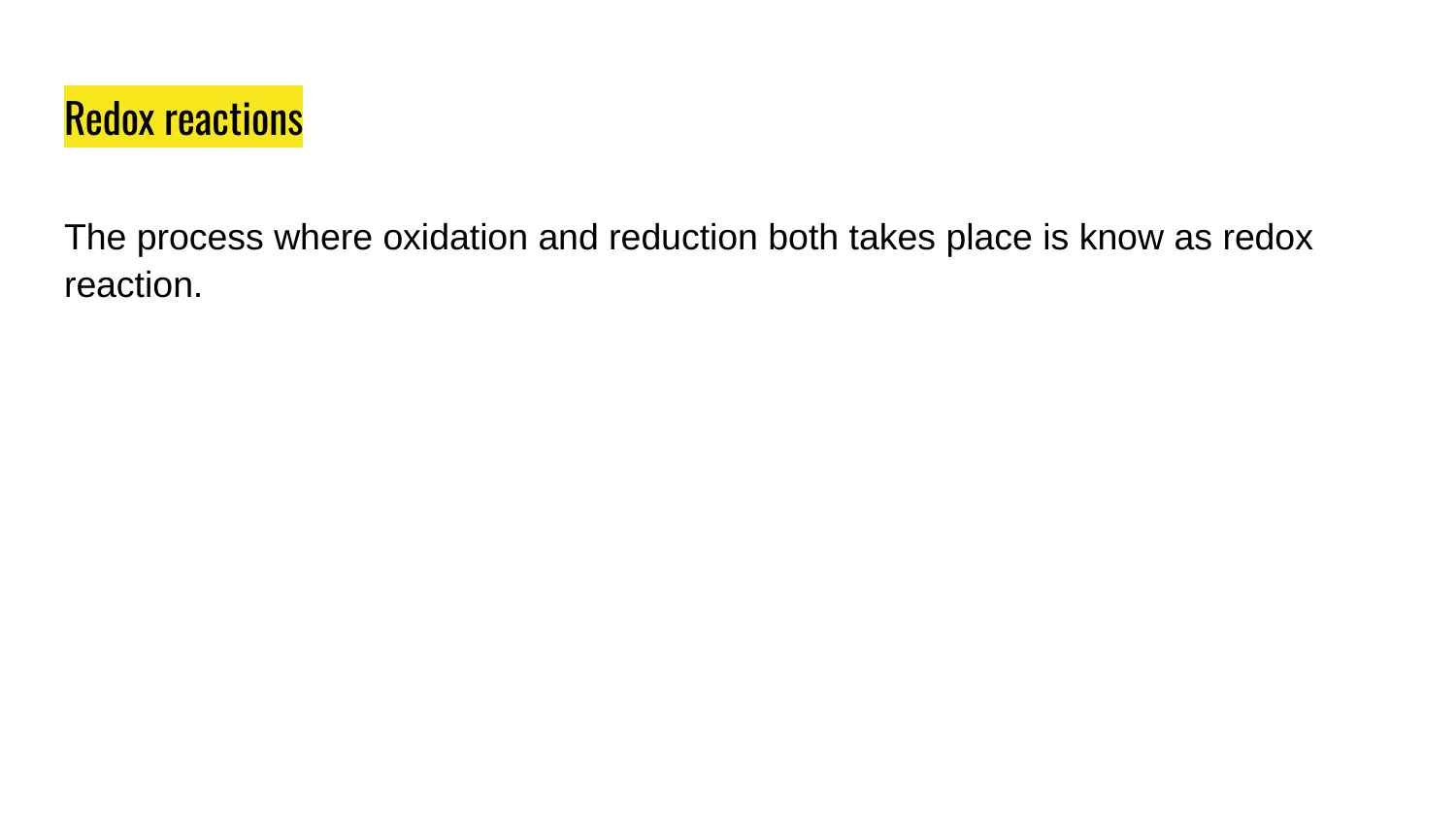

# Redox reactions
The process where oxidation and reduction both takes place is know as redox reaction.